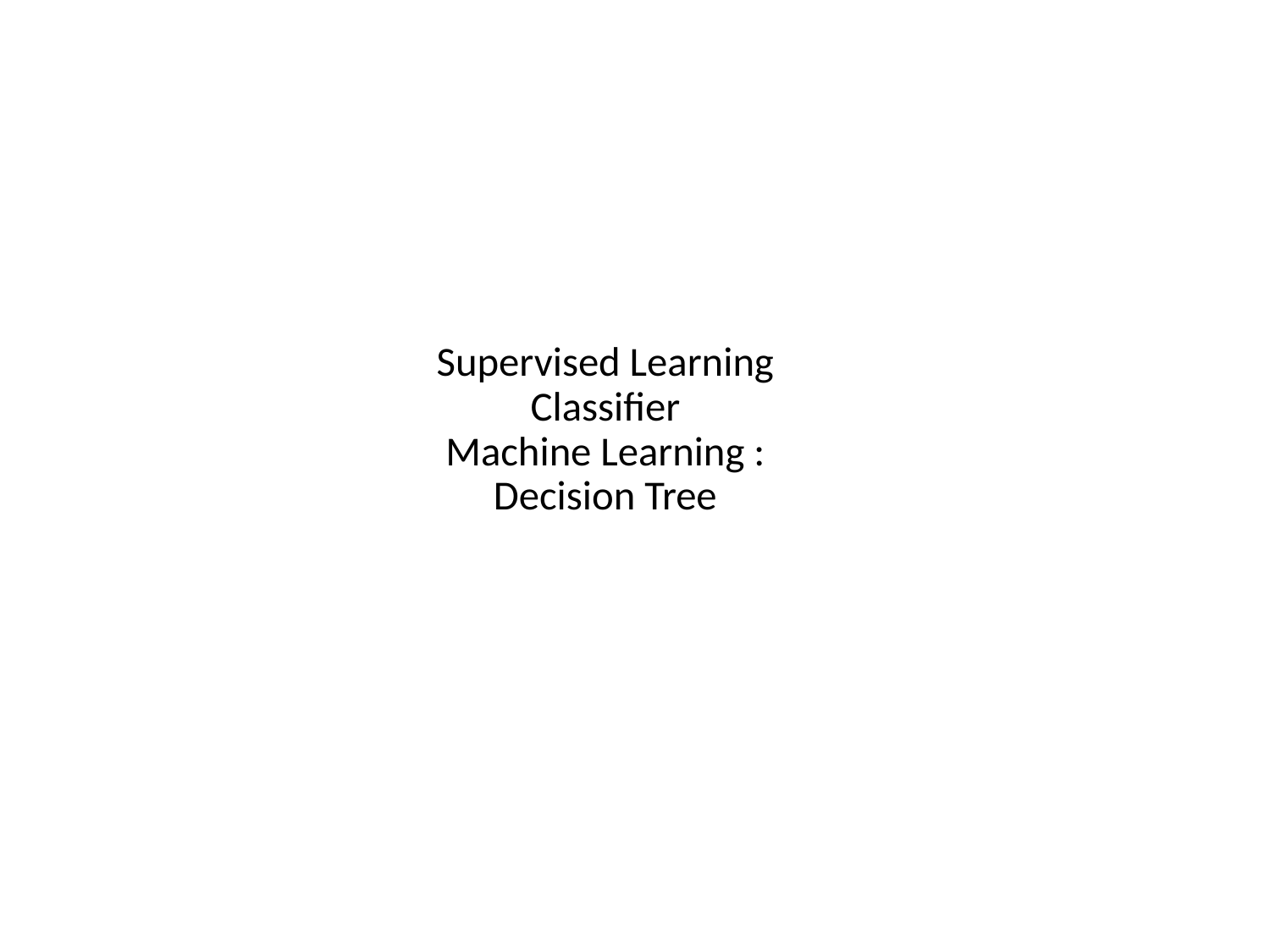

# Supervised Learning Classifier Machine Learning : Decision Tree